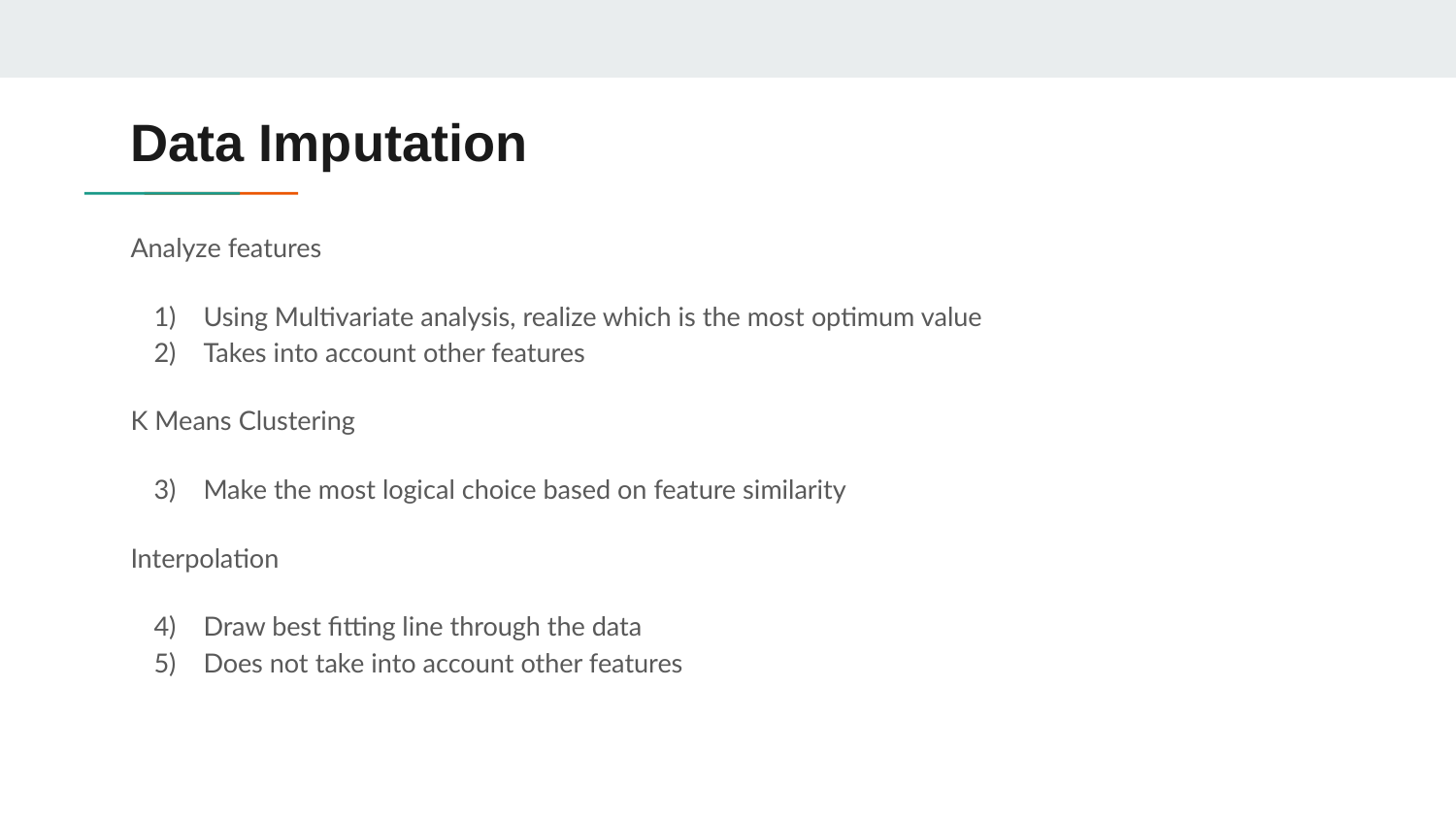

# Data Imputation
Analyze features
Using Multivariate analysis, realize which is the most optimum value
Takes into account other features
K Means Clustering
Make the most logical choice based on feature similarity
Interpolation
Draw best fitting line through the data
Does not take into account other features